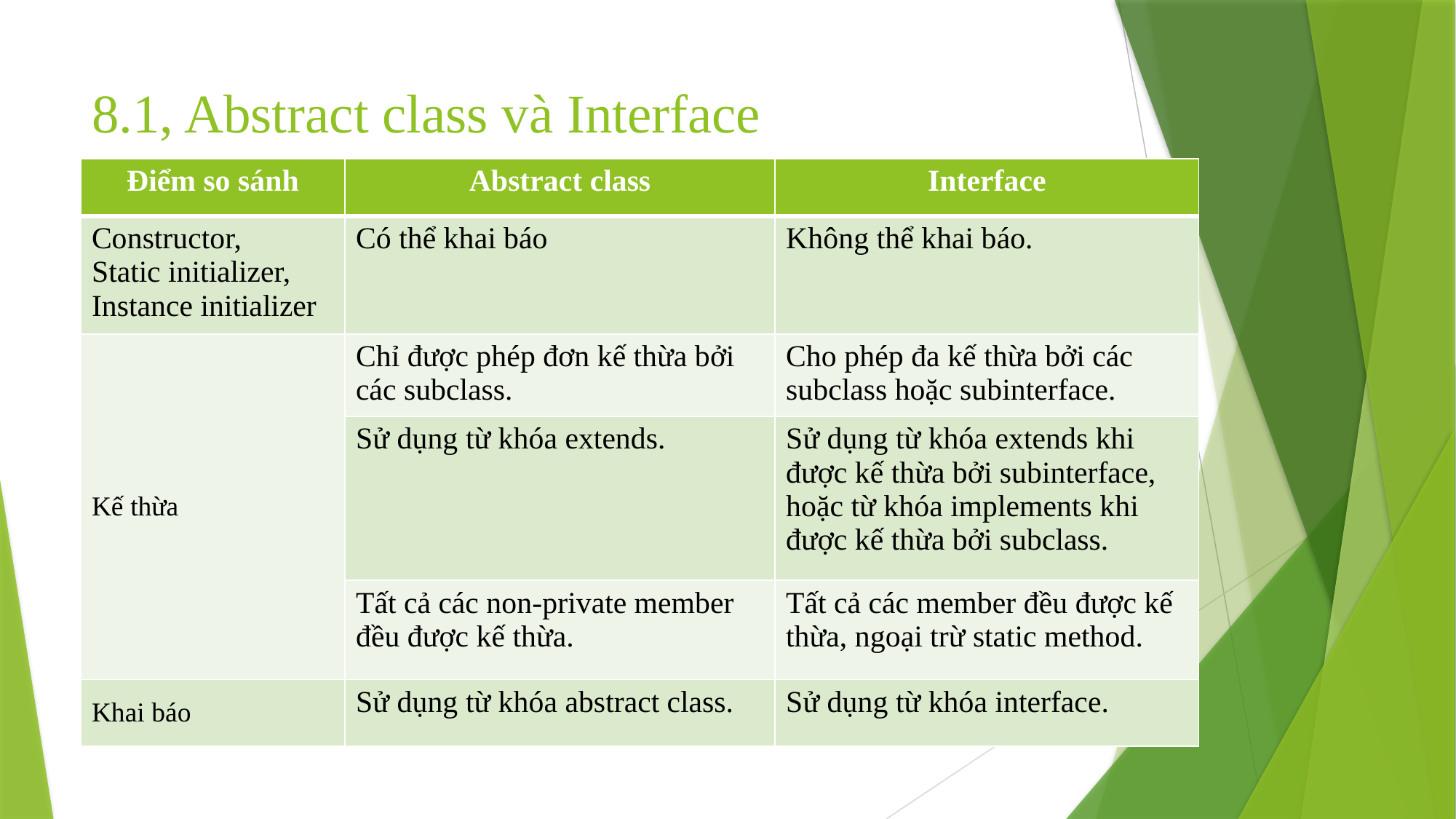

# 8.1, Abstract class và Interface
| Điểm so sánh | Abstract class | Interface |
| --- | --- | --- |
| Constructor, Static initializer, Instance initializer | Có thể khai báo | Không thể khai báo. |
| Kế thừa | Chỉ được phép đơn kế thừa bởi các subclass. | Cho phép đa kế thừa bởi các subclass hoặc subinterface. |
|  | Sử dụng từ khóa extends. | Sử dụng từ khóa extends khi được kế thừa bởi subinterface, hoặc từ khóa implements khi được kế thừa bởi subclass. |
|  | Tất cả các non-private member đều được kế thừa. | Tất cả các member đều được kế thừa, ngoại trừ static method. |
| Khai báo | Sử dụng từ khóa abstract class. | Sử dụng từ khóa interface. |